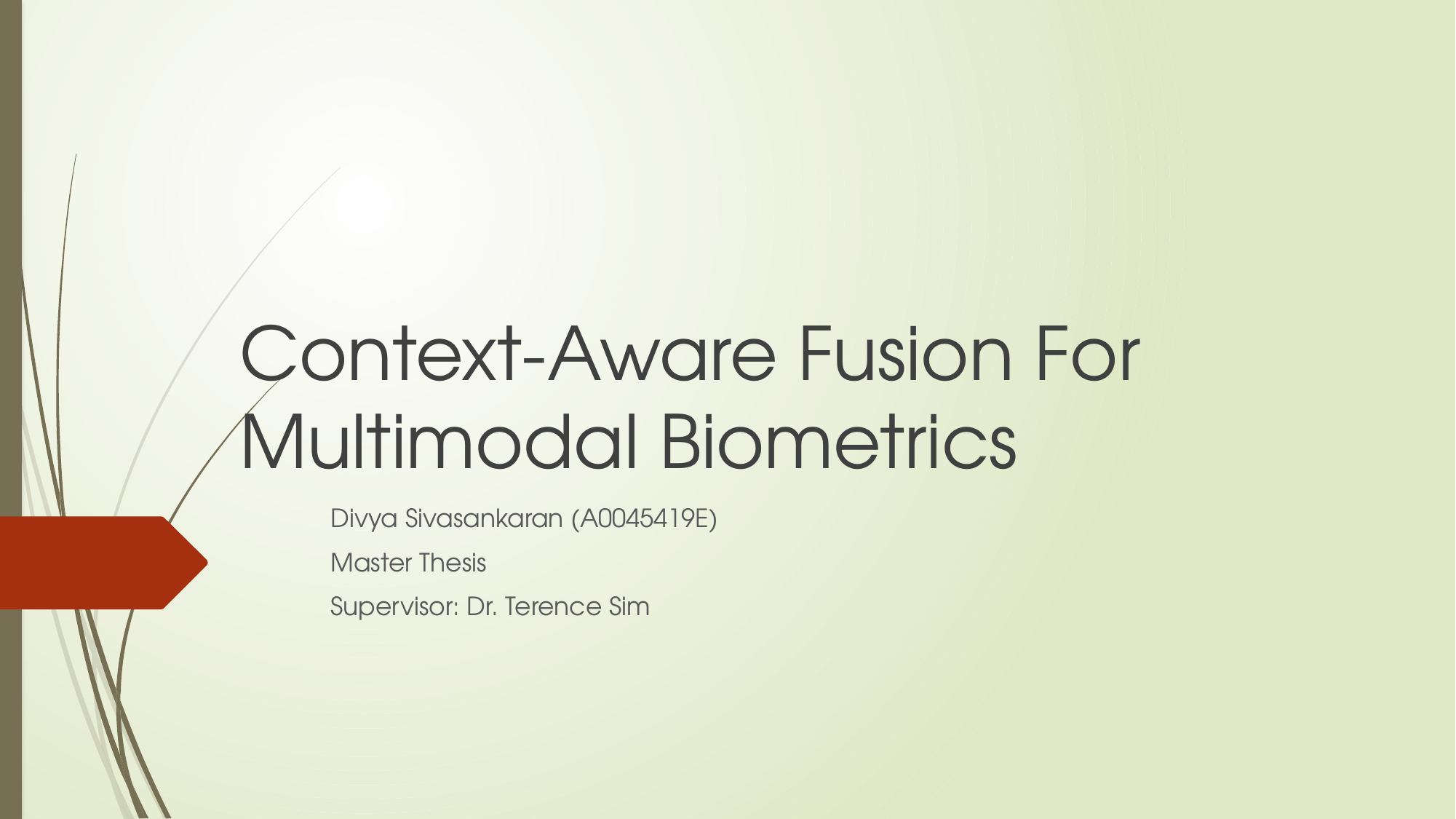

# Context-Aware Fusion For Multimodal Biometrics
Divya Sivasankaran (A0045419E)
Master Thesis
Supervisor: Dr. Terence Sim